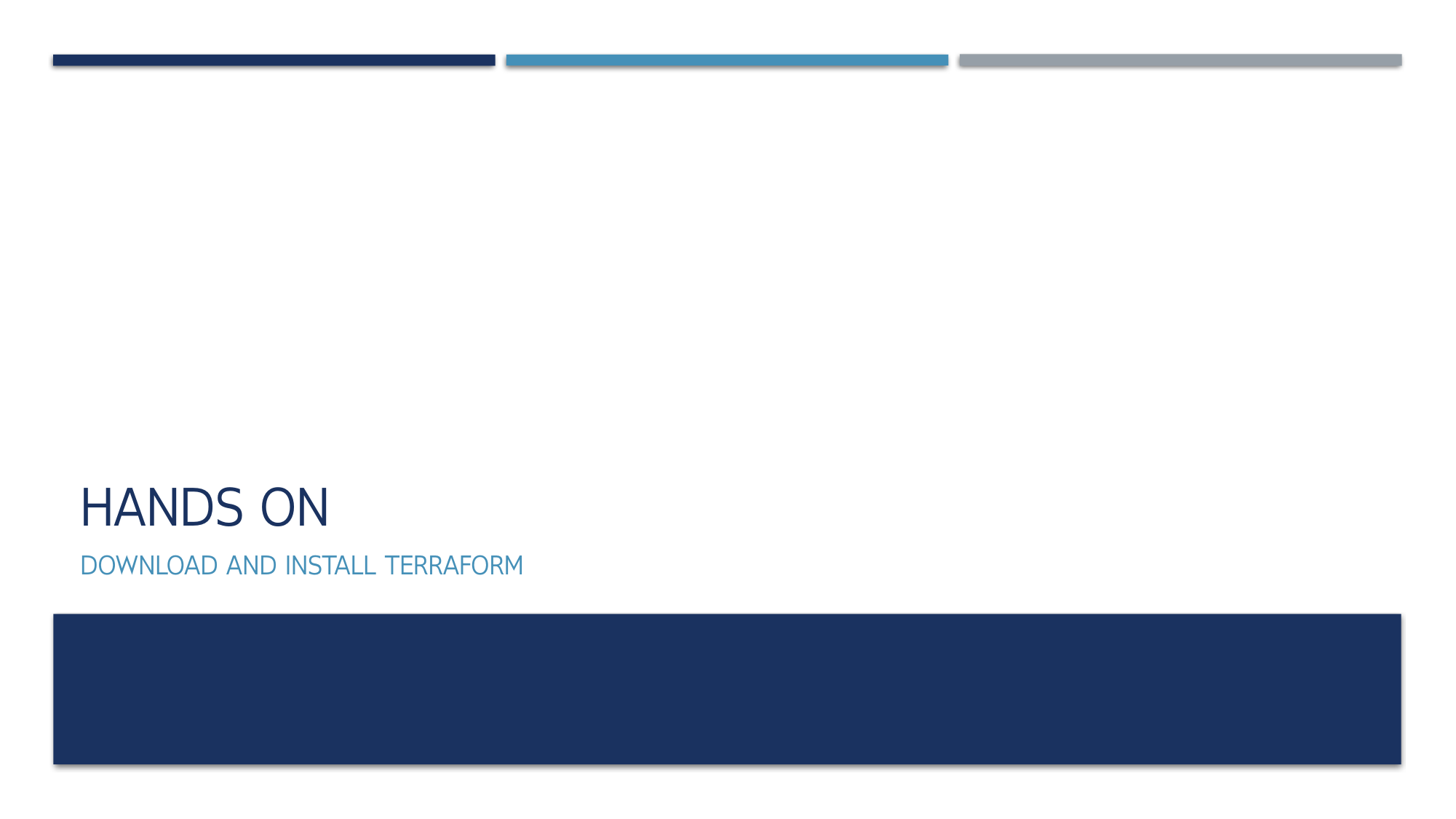

# Hands On
Download and Install terraform